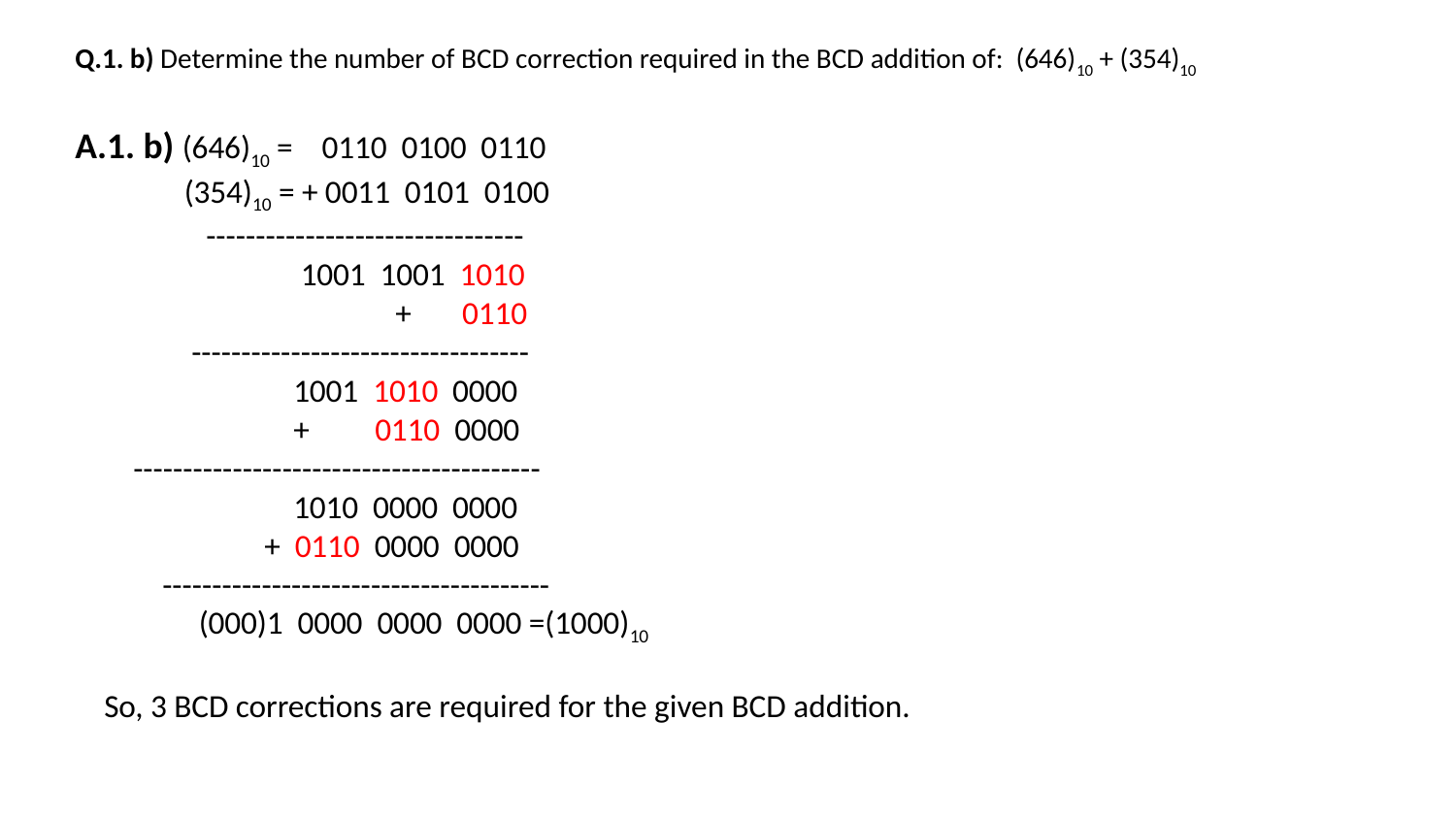

Q.1. b) Determine the number of BCD correction required in the BCD addition of:  (646)10 + (354)10

A.1. b) (646)10 =    0110  0100  0110
               (354)10 = + 0011  0101  0100
                  --------------------------------
                               1001  1001  1010
                                            +       0110
                ----------------------------------
                              1001  1010  0000
                              +         0110  0000
        -----------------------------------------
                              1010  0000  0000
                          +  0110  0000  0000
            ---------------------------------------
                 (000)1  0000  0000  0000 =(1000)10

    So, 3 BCD corrections are required for the given BCD addition.